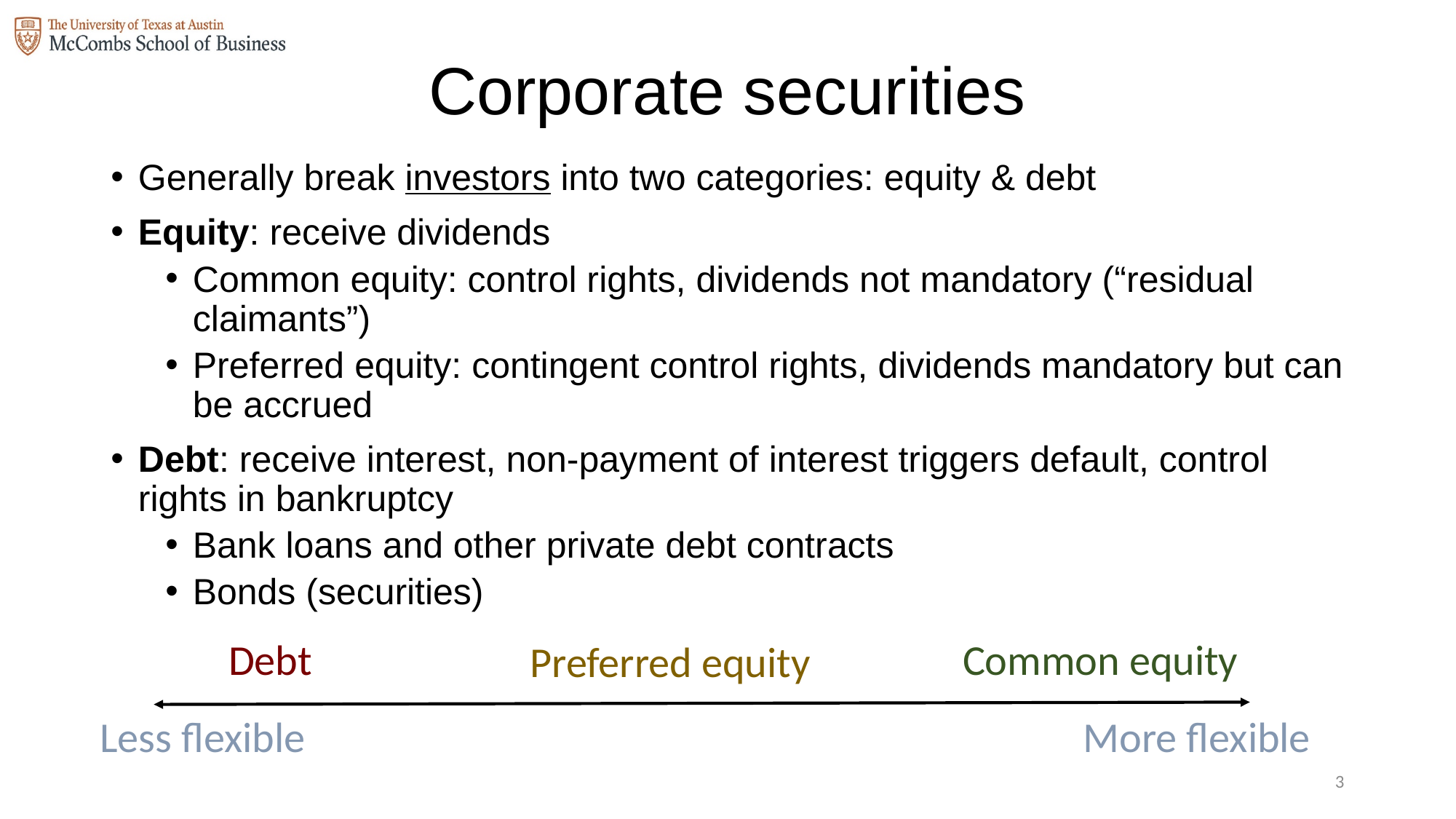

# Corporate securities
Generally break investors into two categories: equity & debt
Equity: receive dividends
Common equity: control rights, dividends not mandatory (“residual claimants”)
Preferred equity: contingent control rights, dividends mandatory but can be accrued
Debt: receive interest, non-payment of interest triggers default, control rights in bankruptcy
Bank loans and other private debt contracts
Bonds (securities)

Debt
Common equity
Preferred equity
Less flexible
More flexible
3